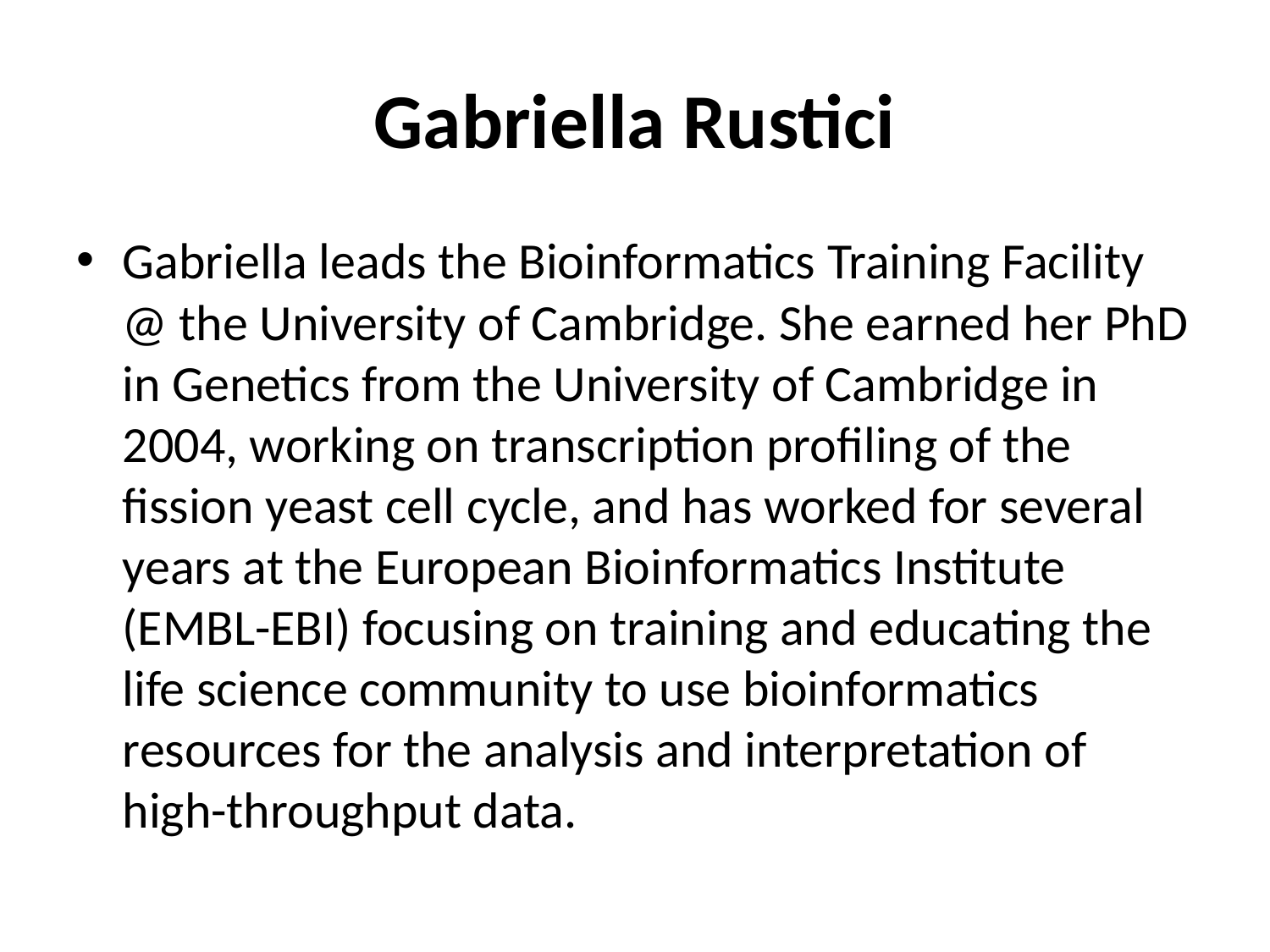

# Gabriella Rustici
Gabriella leads the Bioinformatics Training Facility @ the University of Cambridge. She earned her PhD in Genetics from the University of Cambridge in 2004, working on transcription profiling of the fission yeast cell cycle, and has worked for several years at the European Bioinformatics Institute (EMBL-EBI) focusing on training and educating the life science community to use bioinformatics resources for the analysis and interpretation of high-throughput data.